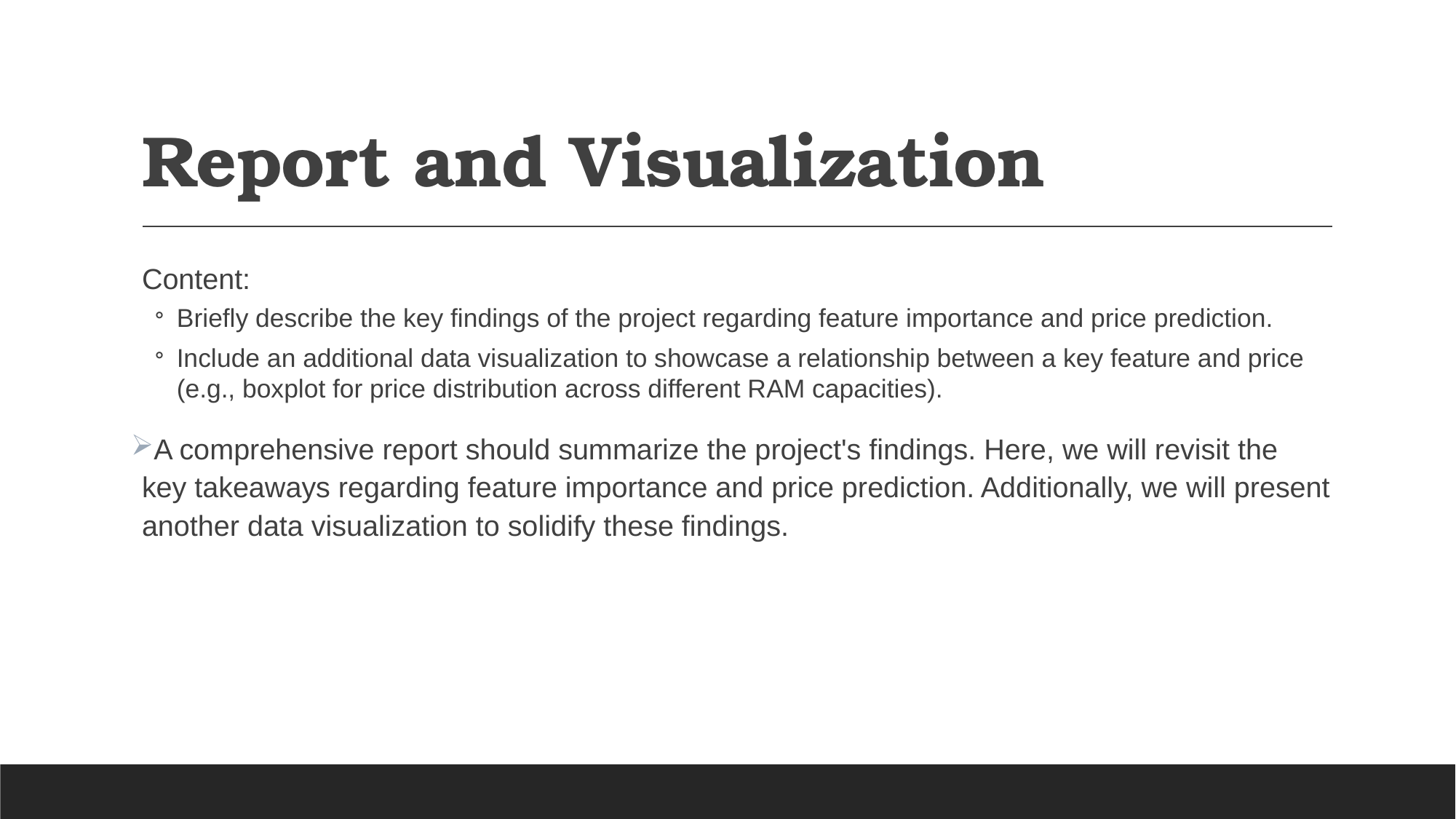

# Report and Visualization
Content:
Briefly describe the key findings of the project regarding feature importance and price prediction.
Include an additional data visualization to showcase a relationship between a key feature and price (e.g., boxplot for price distribution across different RAM capacities).
A comprehensive report should summarize the project's findings. Here, we will revisit the key takeaways regarding feature importance and price prediction. Additionally, we will present another data visualization to solidify these findings.